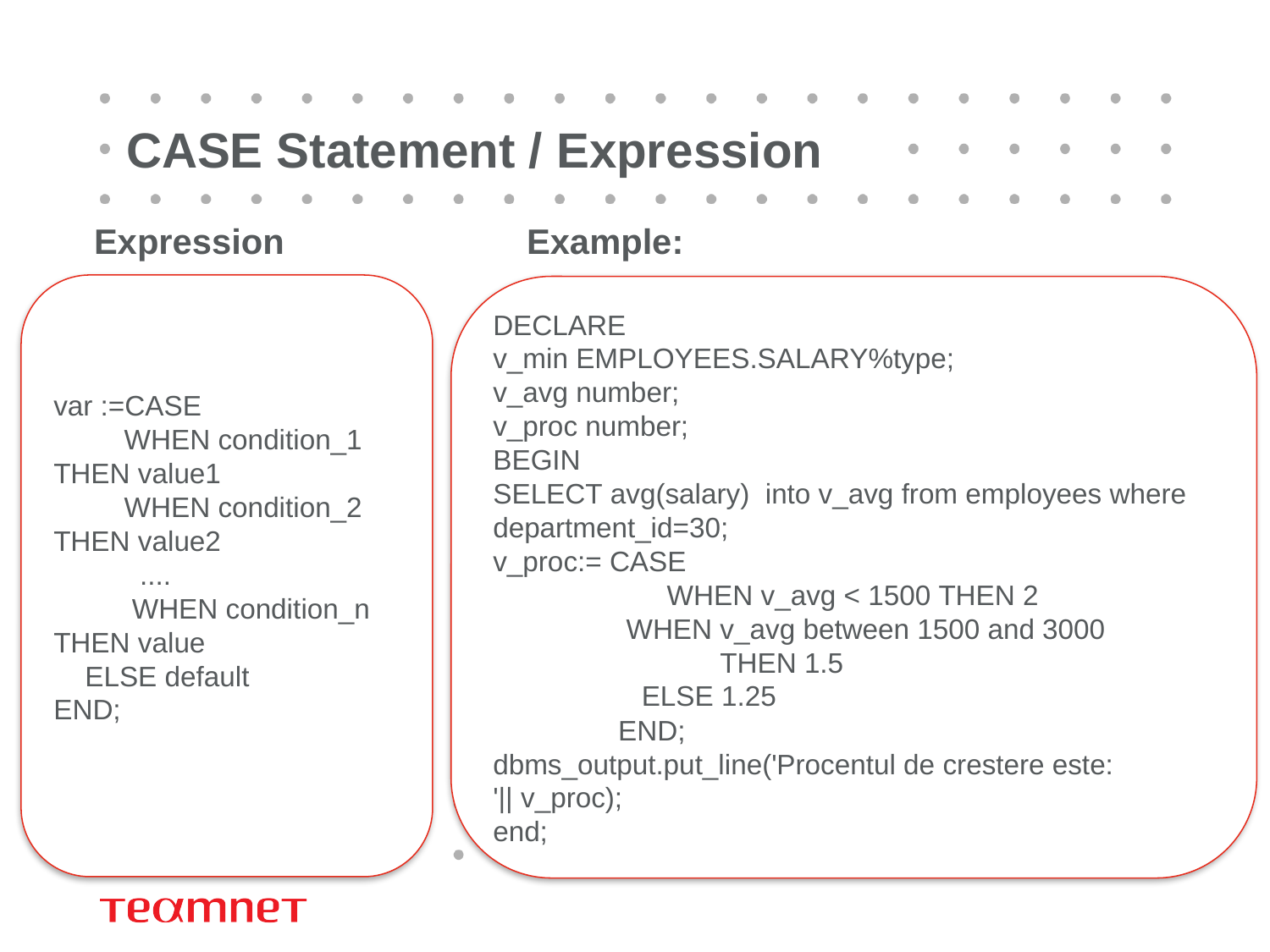

CASE Statement / Expression
Expression
Example:

var :=CASE
         WHEN condition_1 THEN value1
         WHEN condition_2 THEN value2
           ....
          WHEN condition_n THEN value
    ELSE default
END;

DECLARE
v_min EMPLOYEES.SALARY%type;
v_avg number;
v_proc number;
BEGIN
SELECT avg(salary)  into v_avg from employees where
department_id=30;
v_proc:= CASE
	      WHEN v_avg < 1500 THEN 2
                 WHEN v_avg between 1500 and 3000
                             THEN 1.5
                   ELSE 1.25
                END;
dbms_output.put_line('Procentul de crestere este: '|| v_proc);
end;